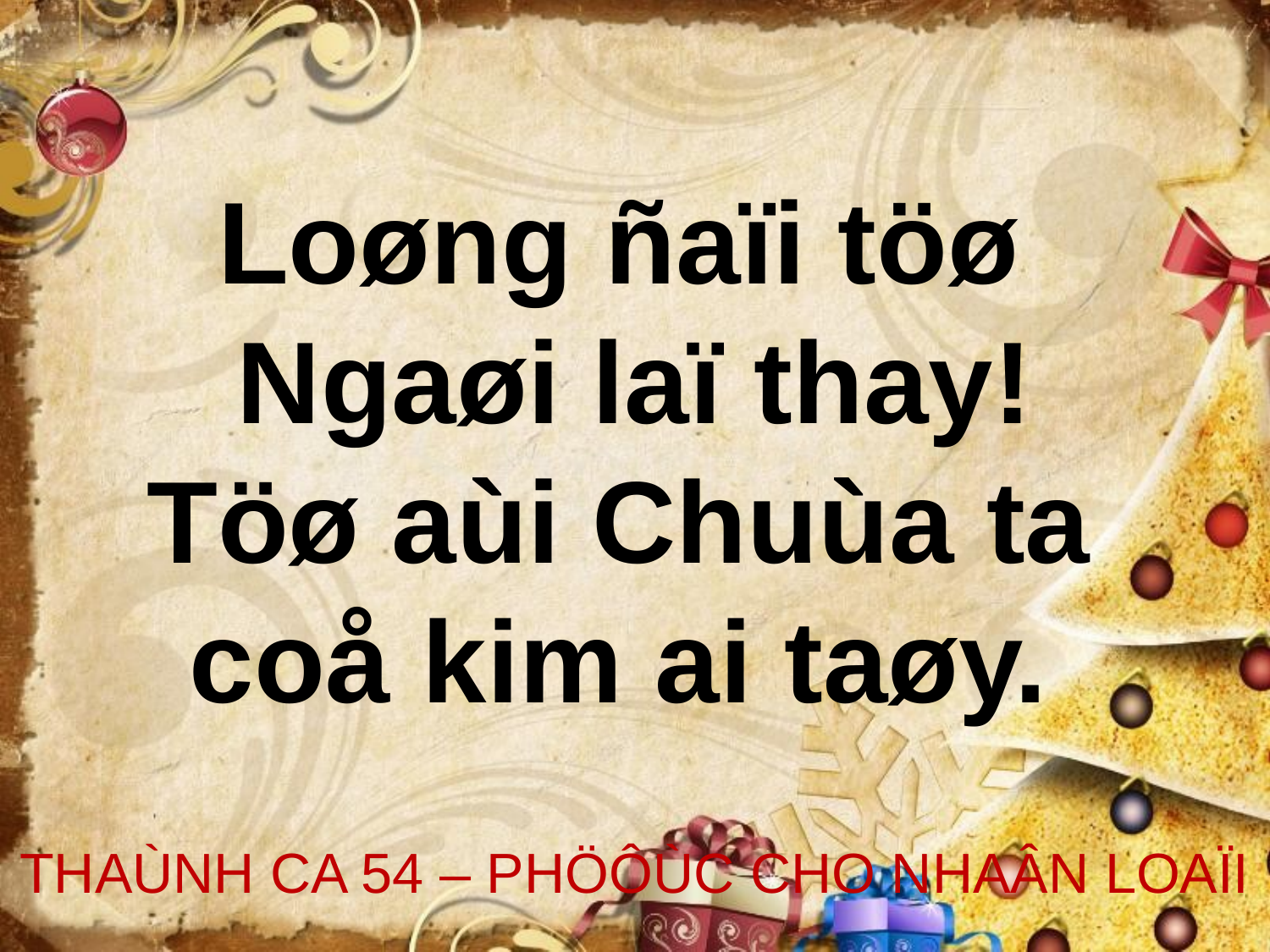

Loøng ñaïi töø
Ngaøi laï thay!
Töø aùi Chuùa ta
coå kim ai taøy.
THAÙNH CA 54 – PHÖÔÙC CHO NHAÂN LOAÏI